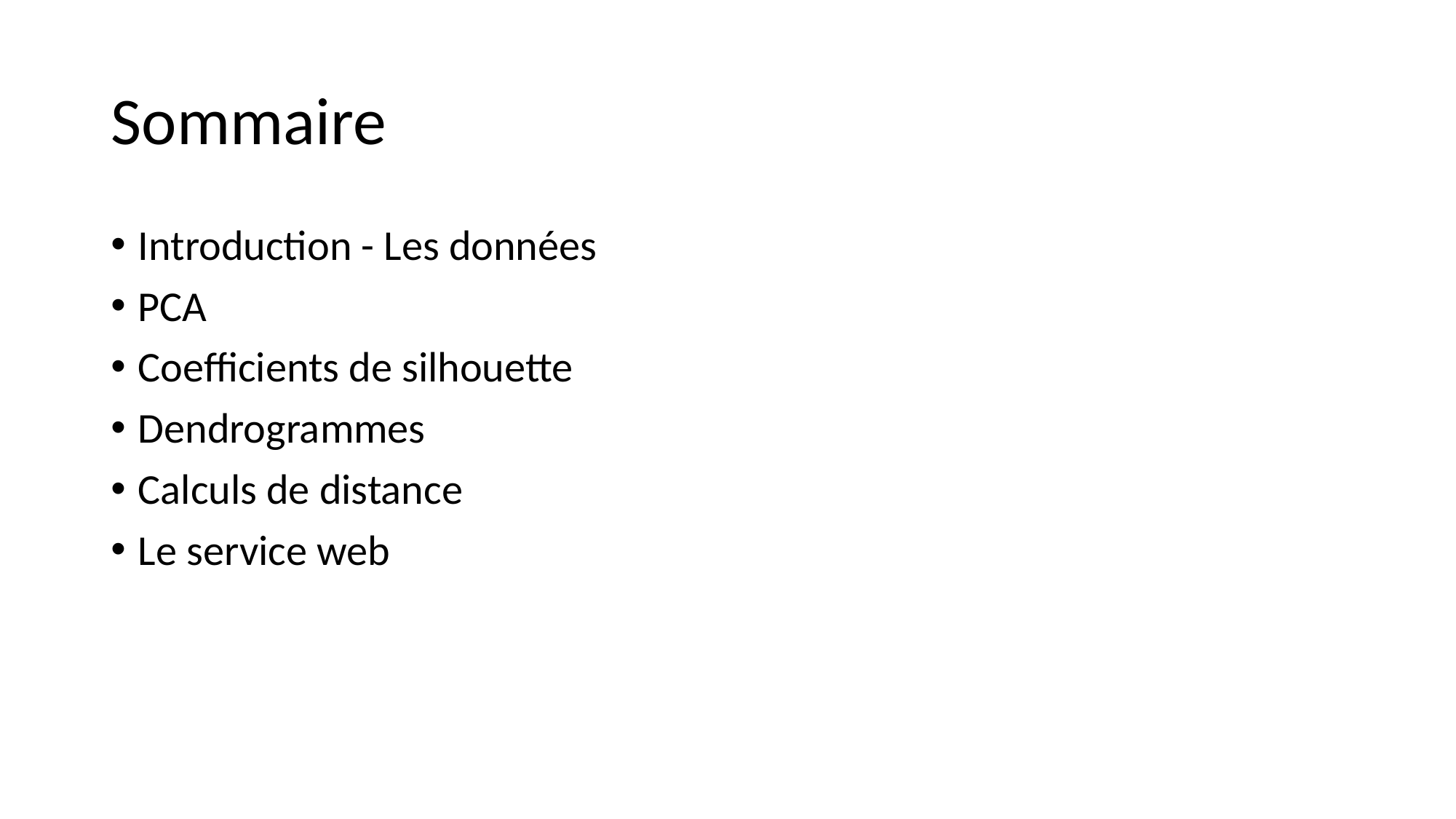

# Sommaire
Introduction - Les données
PCA
Coefficients de silhouette
Dendrogrammes
Calculs de distance
Le service web